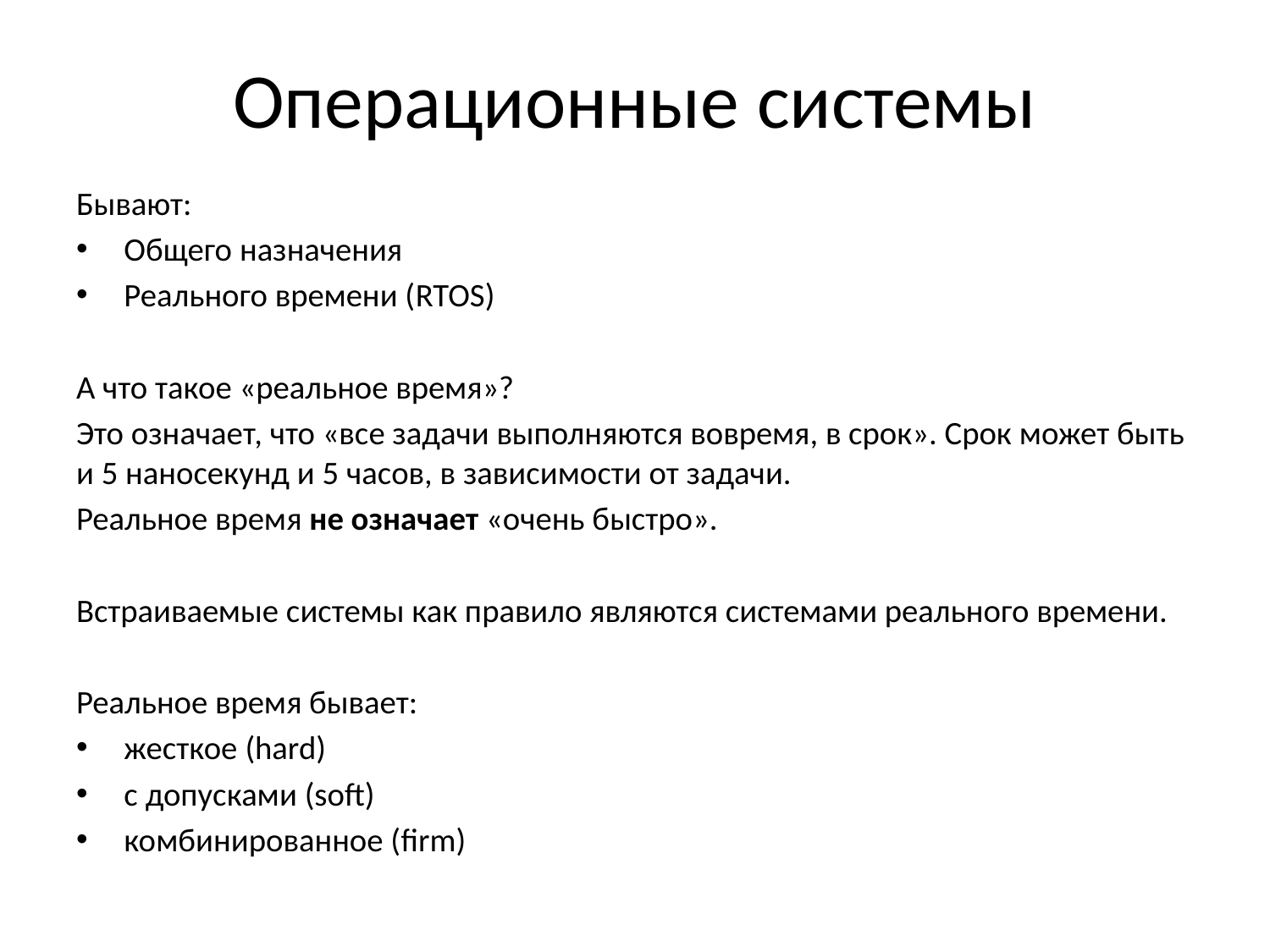

# Операционные системы
Бывают:
Общего назначения
Реального времени (RTOS)

А что такое «реальное время»?
Это означает, что «все задачи выполняются вовремя, в срок». Срок может быть и 5 наносекунд и 5 часов, в зависимости от задачи.
Реальное время не означает «очень быстро».

Встраиваемые системы как правило являются системами реального времени.

Реальное время бывает:
жесткое (hard)
c допусками (soft)
комбинированное (firm)